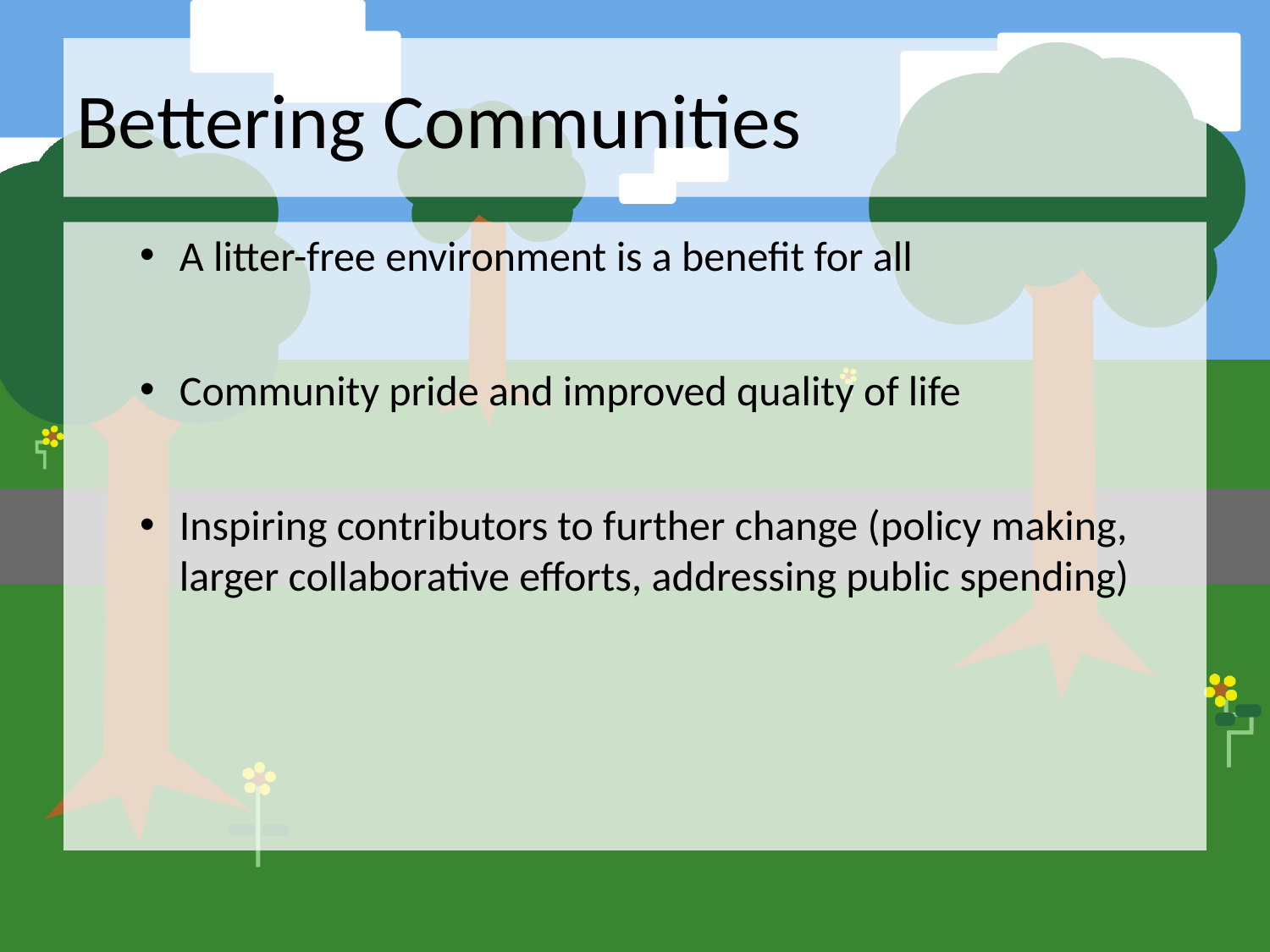

# Bettering Communities
A litter-free environment is a benefit for all

Community pride and improved quality of life

Inspiring contributors to further change (policy making, larger collaborative efforts, addressing public spending)